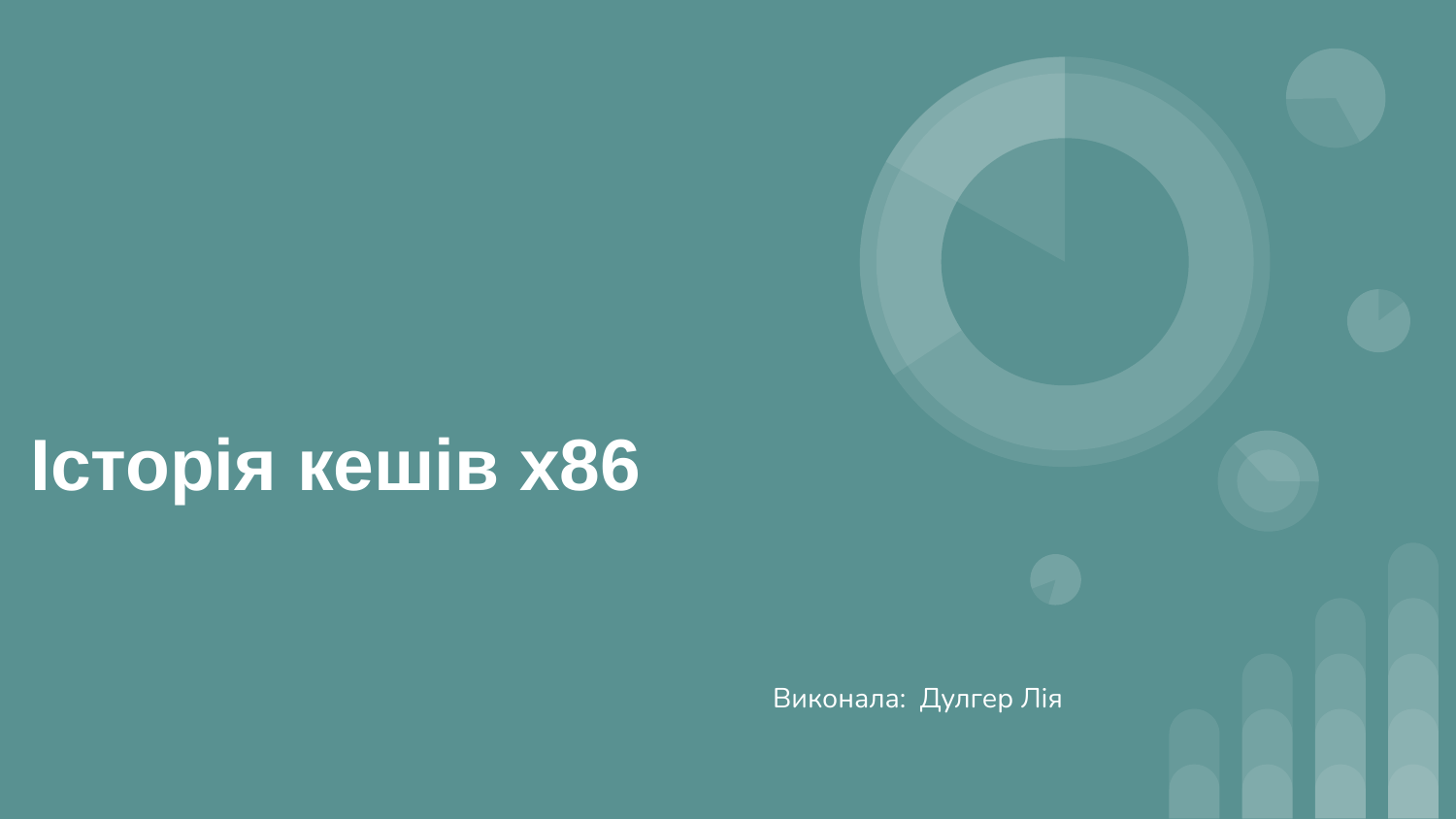

# Історія кешів х86
Виконала:  Дулгер Лія